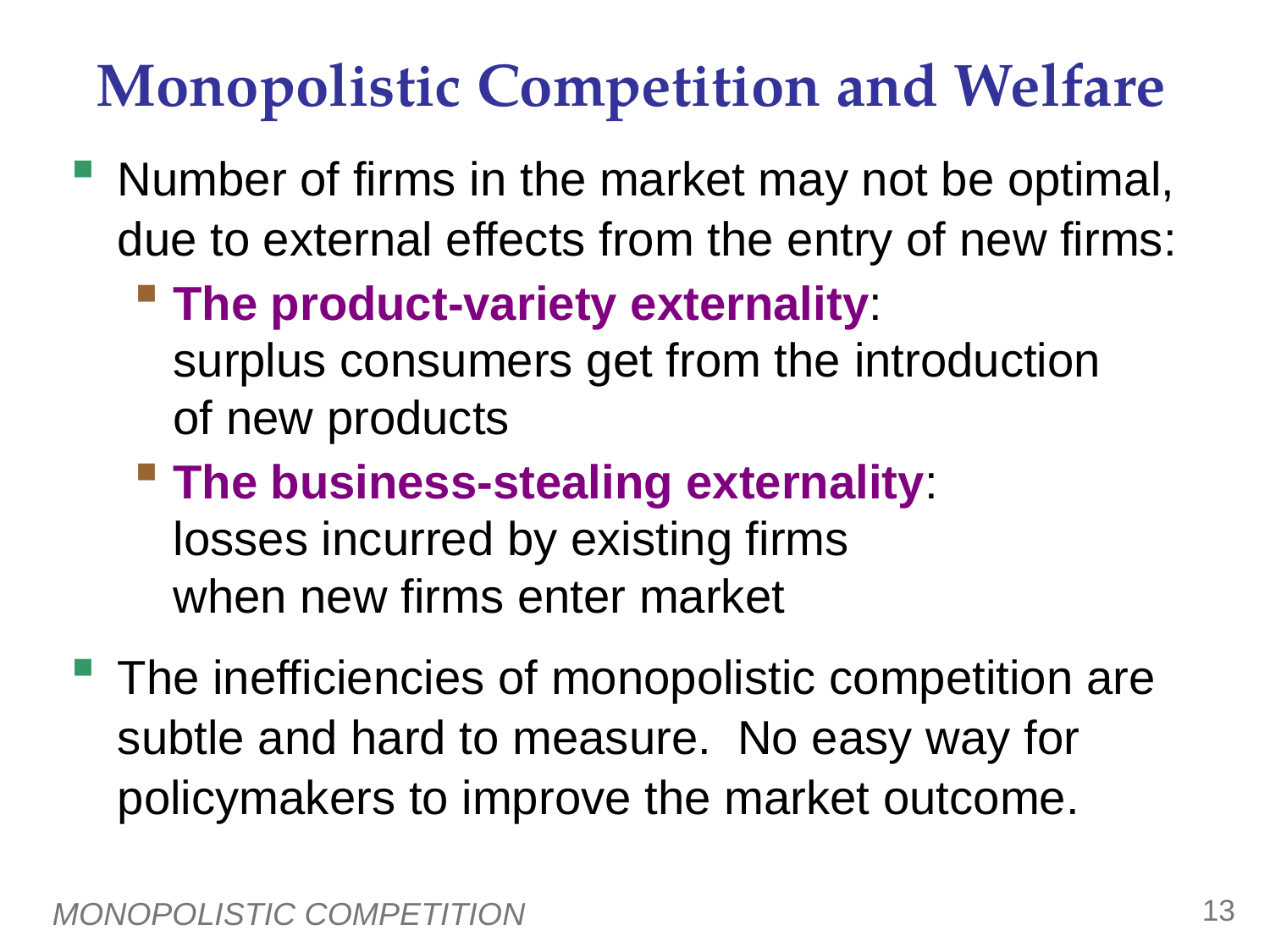

Monopolistic Competition and Welfare
0
Number of firms in the market may not be optimal, due to external effects from the entry of new firms:
The product-variety externality:
surplus consumers get from the introduction
of new products
The business-stealing externality:
losses incurred by existing firms
when new firms enter market
The inefficiencies of monopolistic competition are subtle and hard to measure.  No easy way for policymakers to improve the market outcome.
13
MONOPOLISTIC COMPETITION